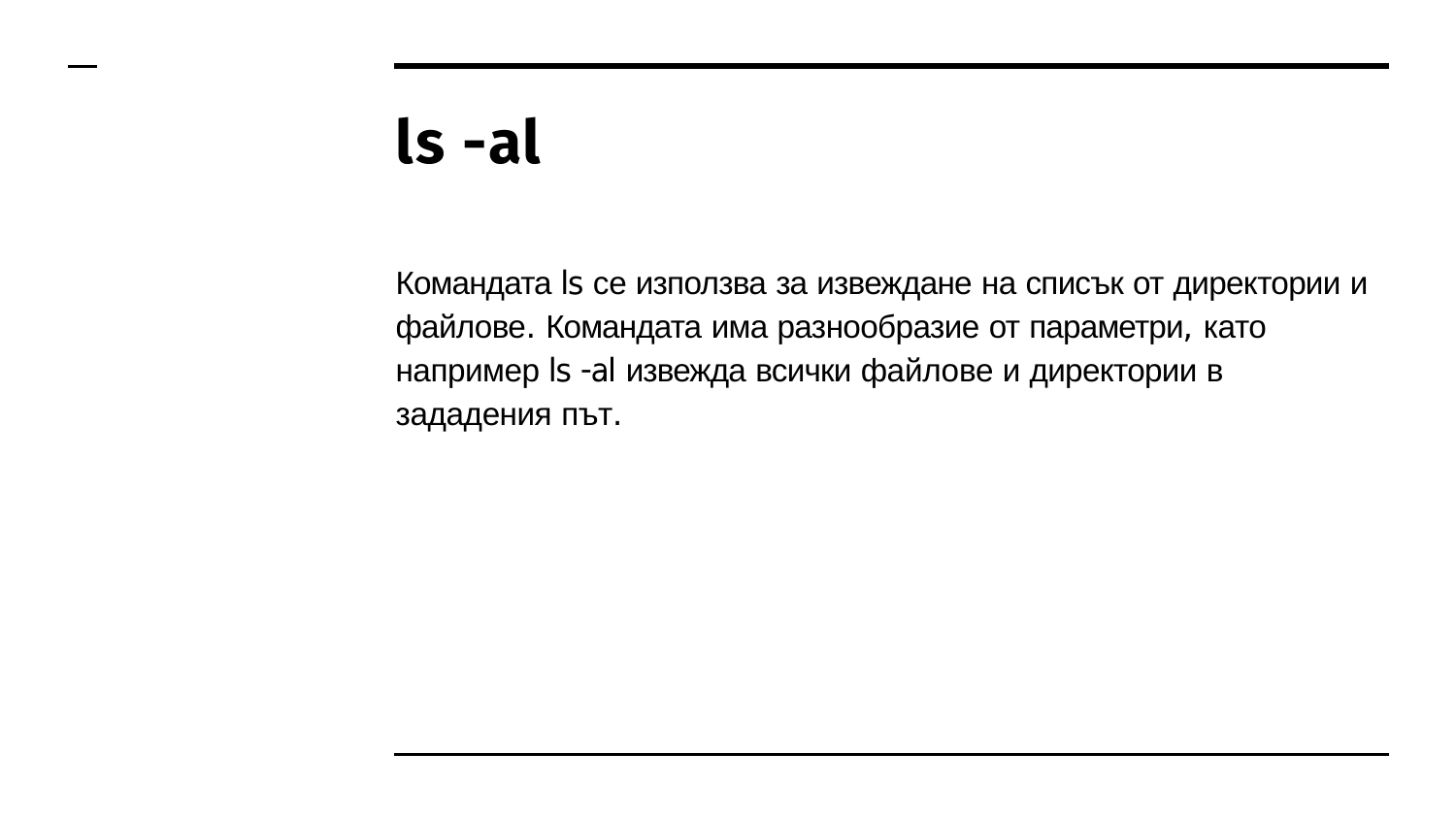

# ls -al
Командата ls се използва за извеждане на списък от директории и файлове. Командата има разнообразие от параметри, като например ls -al извежда всички файлове и директории в зададения път.